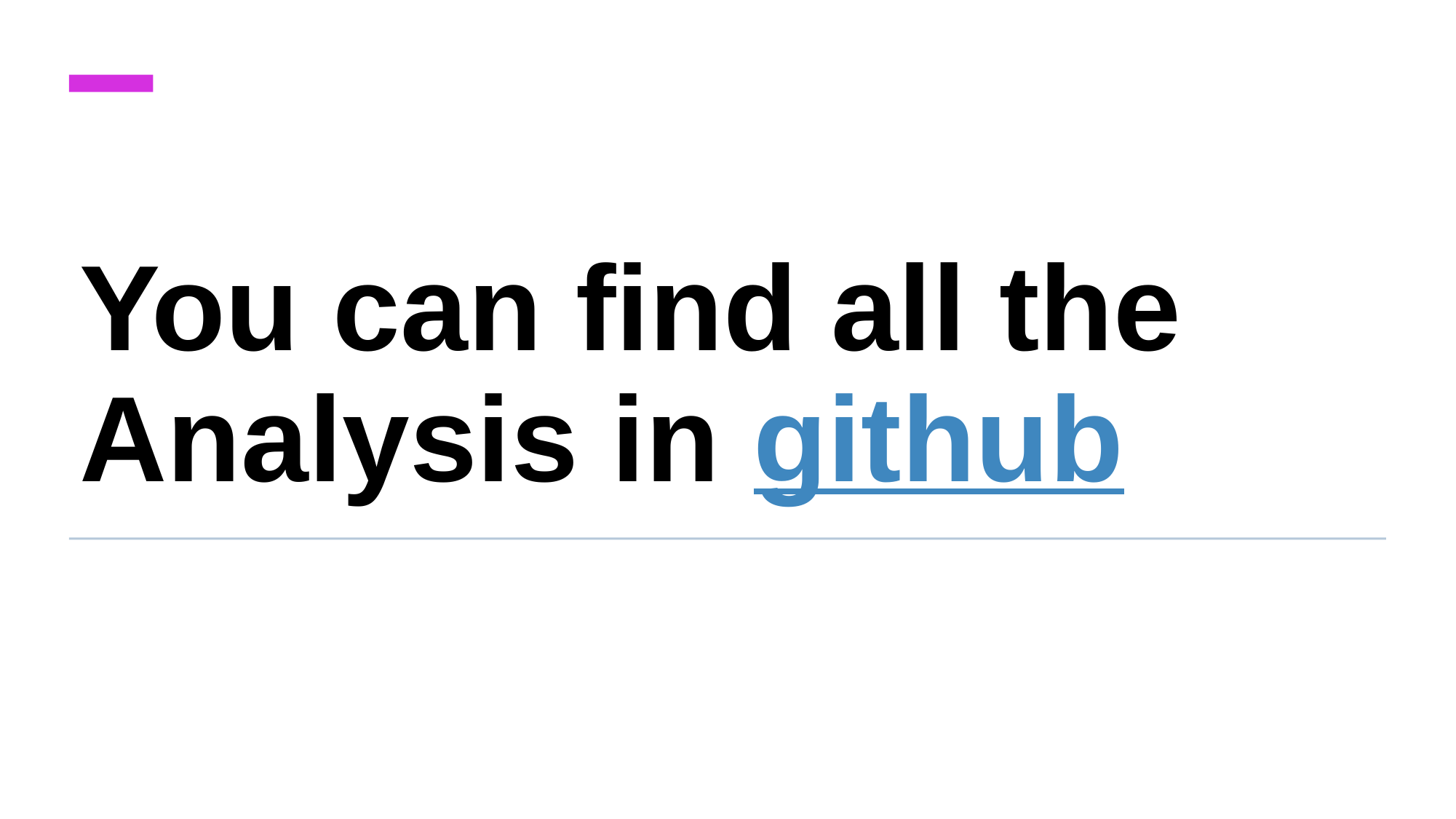

# You can find all the Analysis in github